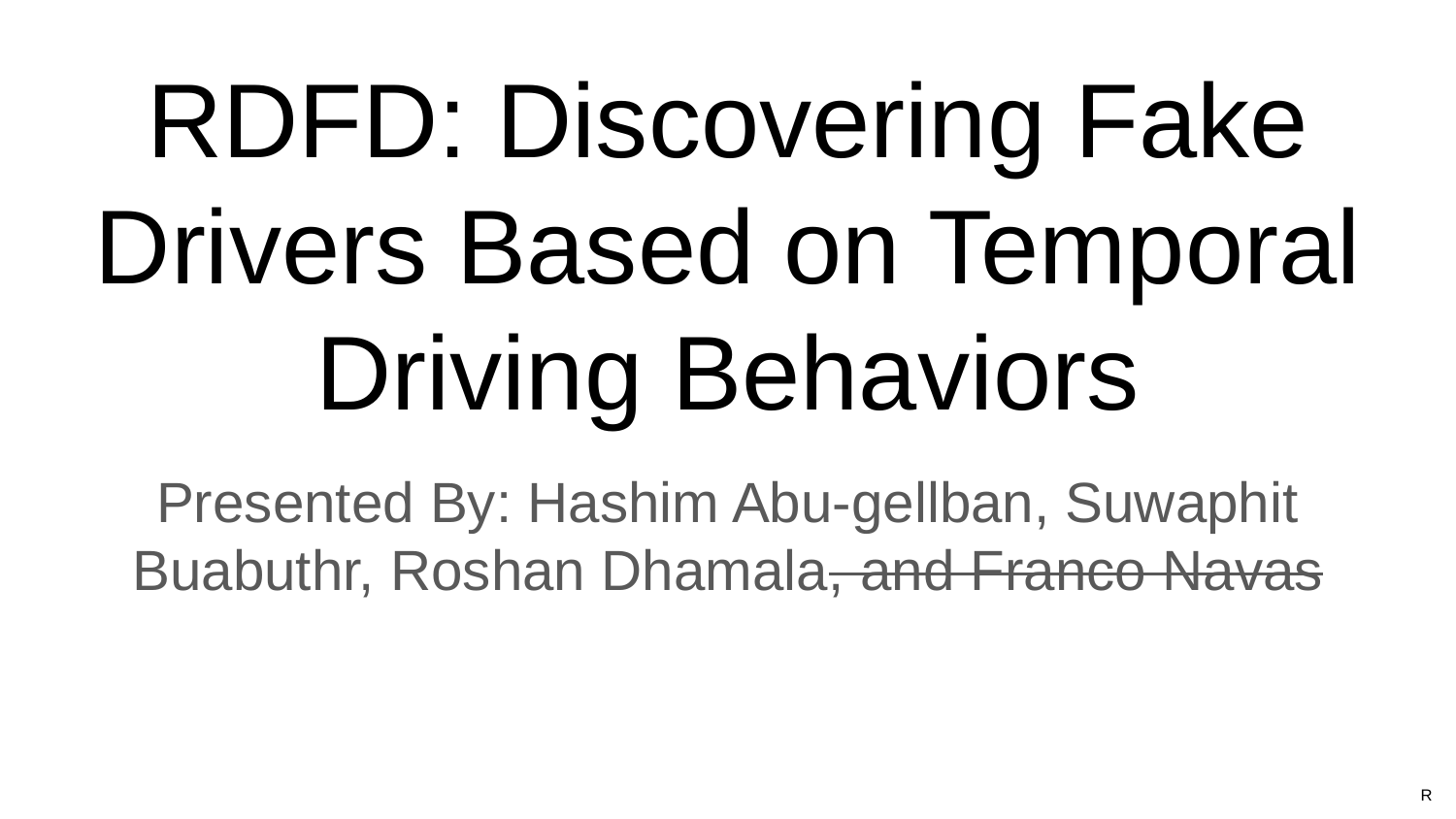

# RDFD: Discovering Fake Drivers Based on Temporal Driving Behaviors
Presented By: Hashim Abu-gellban, Suwaphit Buabuthr, Roshan Dhamala, and Franco Navas
R